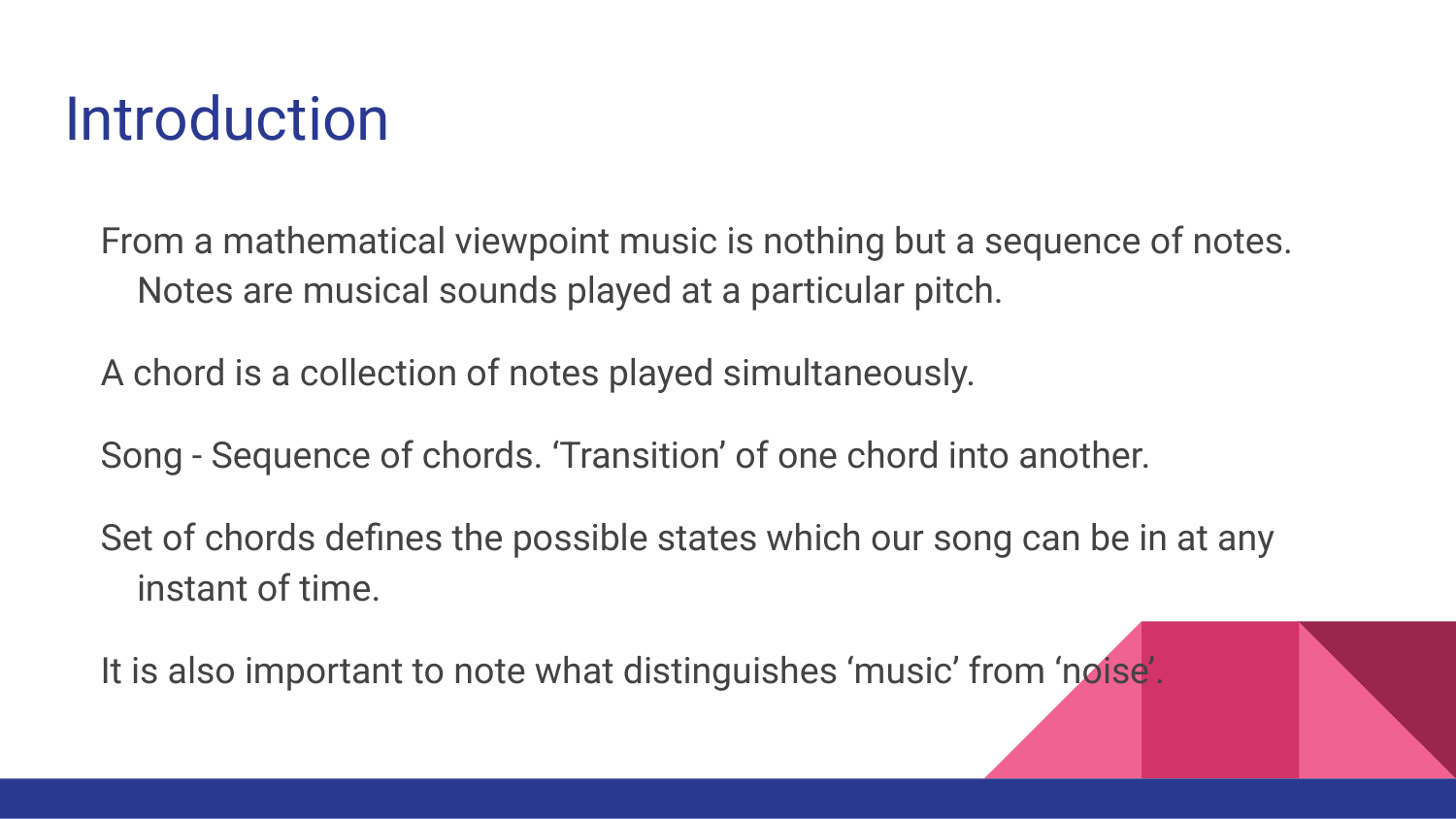

# Introduction
From a mathematical viewpoint music is nothing but a sequence of notes. Notes are musical sounds played at a particular pitch.
A chord is a collection of notes played simultaneously.
Song - Sequence of chords. ‘Transition’ of one chord into another.
Set of chords defines the possible states which our song can be in at any instant of time.
It is also important to note what distinguishes ‘music’ from ‘noise’.